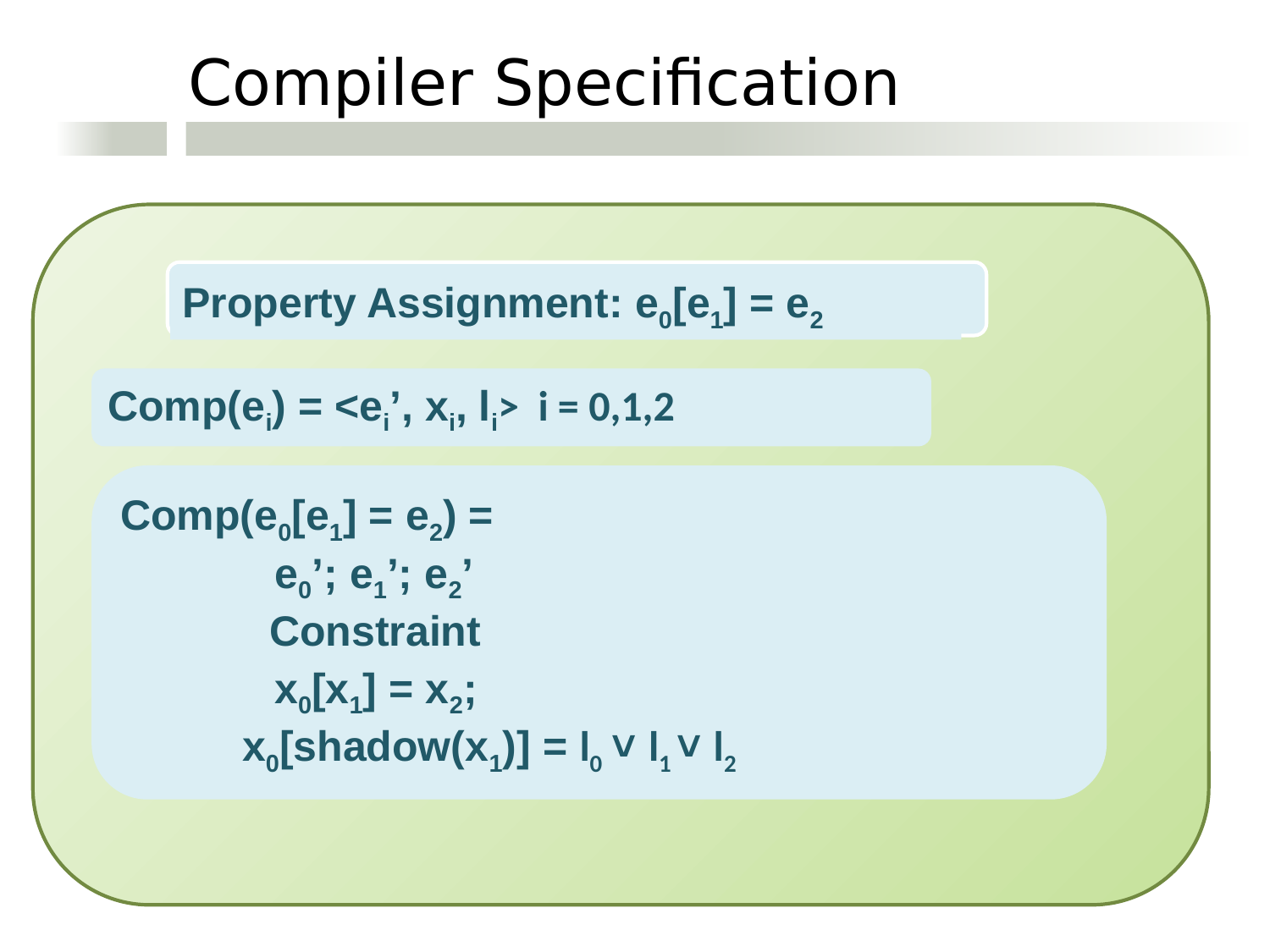

Compiler Specification

Property Assignment: e0[e1] = e2
Comp(ei) = <ei’, xi, li>  i = 0,1,2
Comp(e0[e1] = e2) =
             e0’; e1’; e2’
             Constraint
             x0[x1] = x2;
                  x0[shadow(x1)] = l0 ˅ l1 ˅ l2